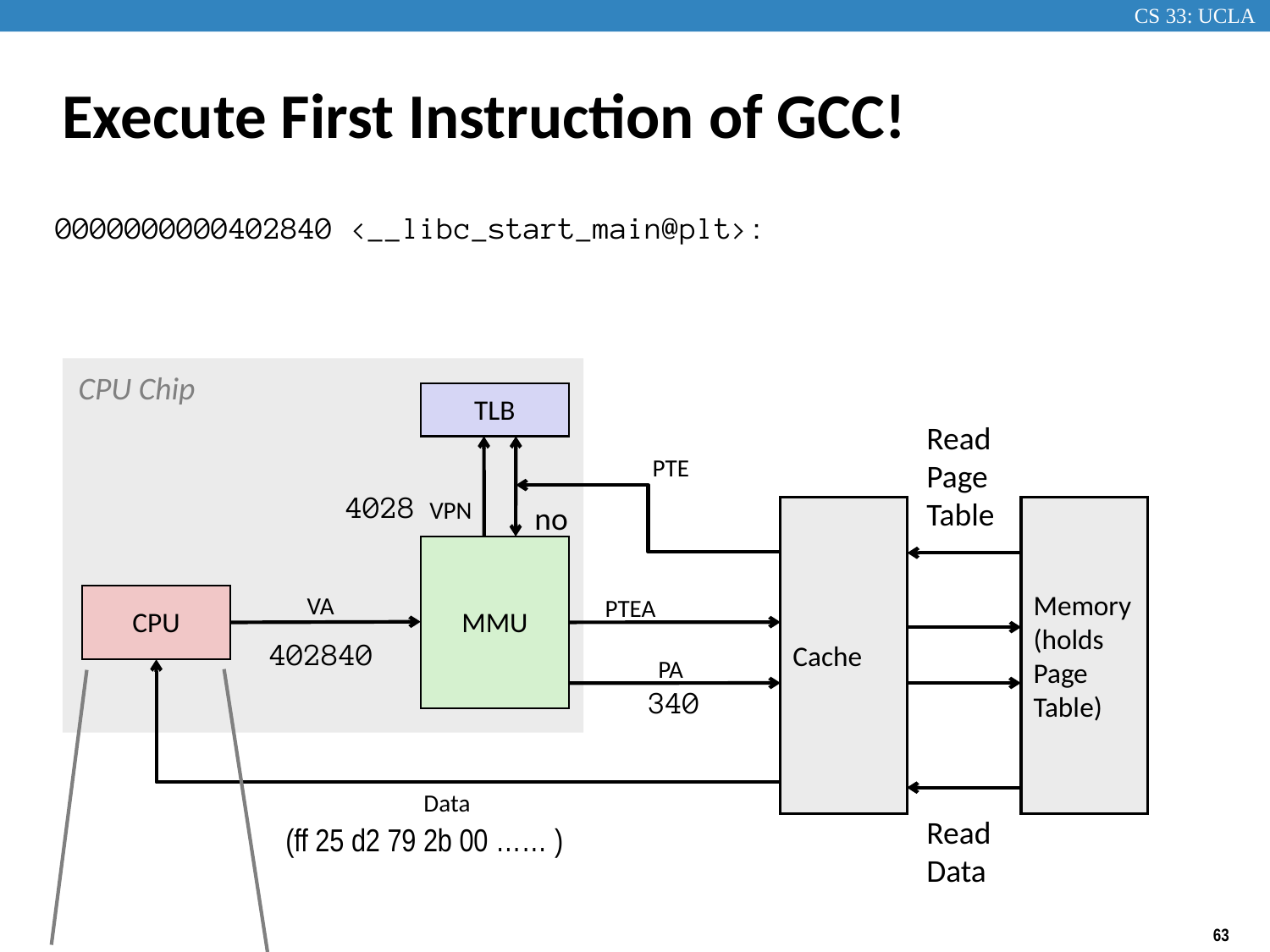

# Execute First Instruction of GCC!
0000000000402840 <__libc_start_main@plt>:

CPU Chip
TLB
Read Page
Table
PTE
4028
VPN
no
Cache
Memory
(holds
Page
Table)
MMU
VA
CPU
PTEA
402840
PA
340
Data
Read
Data
(ff 25 d2 79 2b 00 …… )